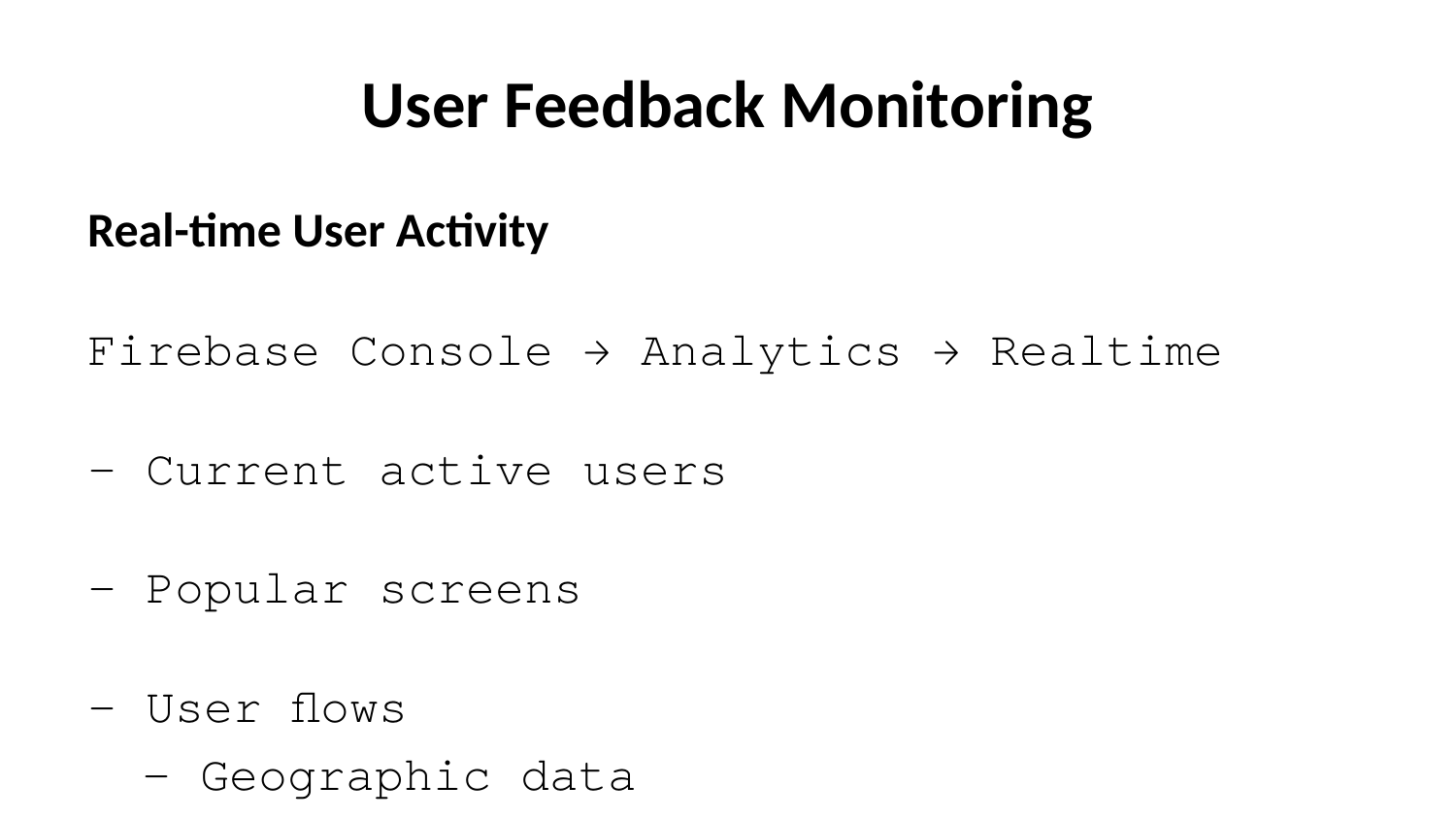

# User Feedback Monitoring
Real-time User Activity
Firebase Console → Analytics → Realtime
- Current active users
- Popular screens
- User flows
- Geographic data
Health Data Usage
Firebase Console → Firestore → Data
- health_entries collection
- User engagement patterns
- Data entry frequency
- Feature adoption rates
Error Monitoring
Firebase Console → Crashlytics
- App crashes and errors
- Performance issues
- User-reported bugs
- System stability metrics
User Feedback Collection
Firebase Console → Analytics → Custom Events
- Track: user_feedback_submitted
- Track: feature_rating
- Track: support_request
- Track: bug_report